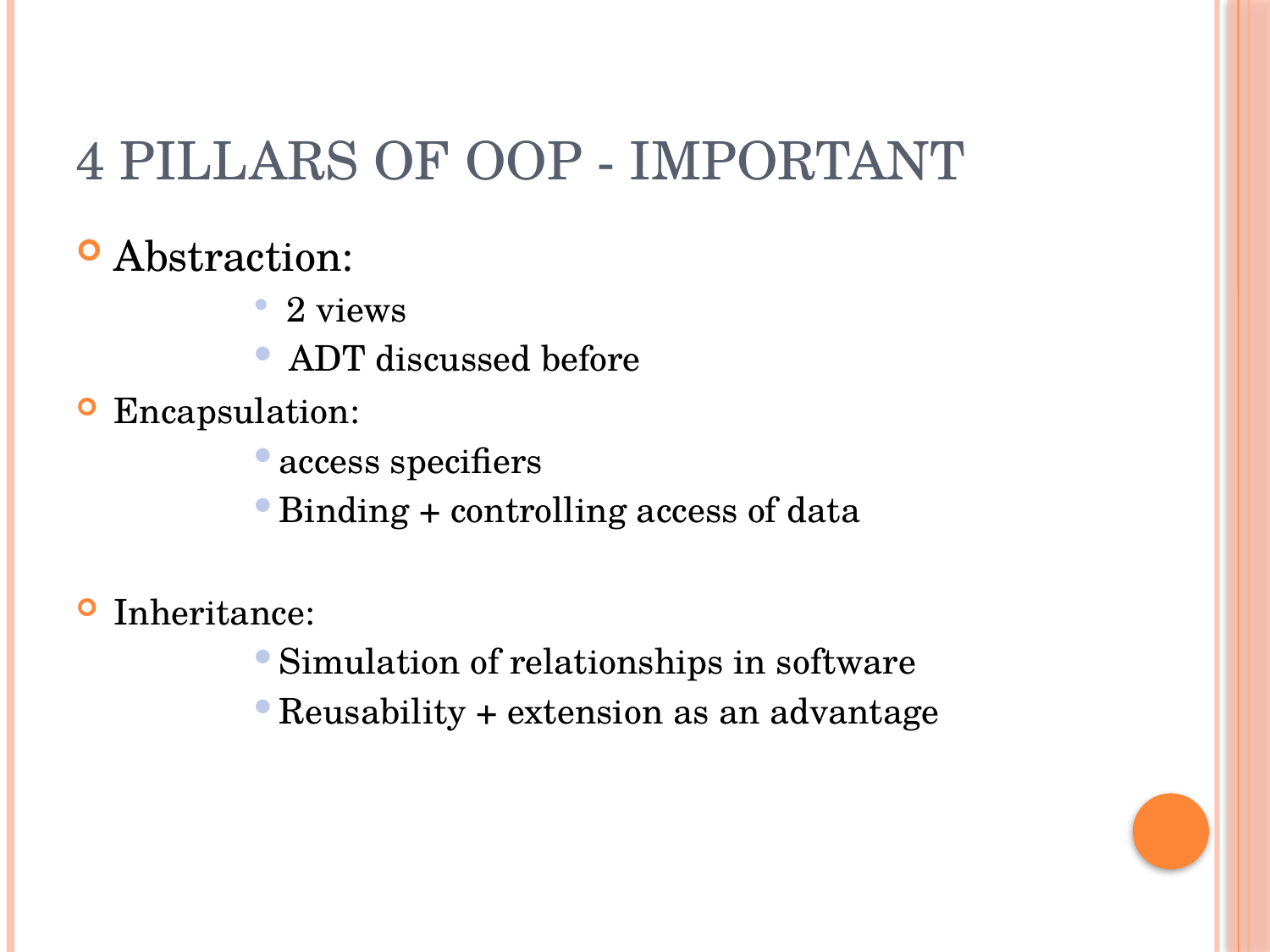

# 4 pillars of OOP - Important
Abstraction:
 2 views
 ADT discussed before
Encapsulation:
access specifiers
Binding + controlling access of data

Inheritance:
Simulation of relationships in software
Reusability + extension as an advantage